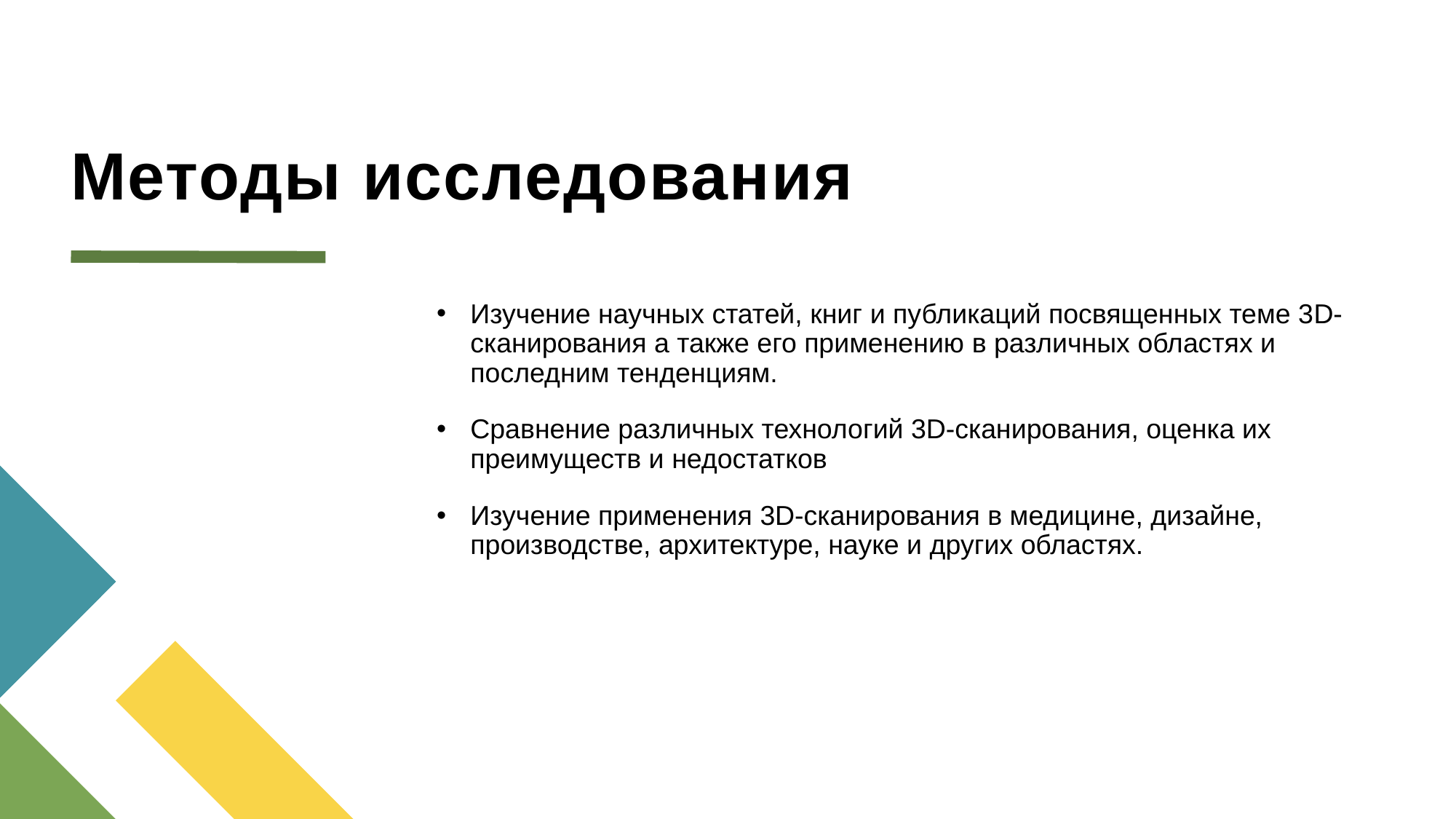

# Методы исследования
Изучение научных статей, книг и публикаций посвященных теме 3D-сканирования а также его применению в различных областях и последним тенденциям.
Сравнение различных технологий 3D-сканирования, оценка их преимуществ и недостатков
Изучение применения 3D-сканирования в медицине, дизайне, производстве, архитектуре, науке и других областях.